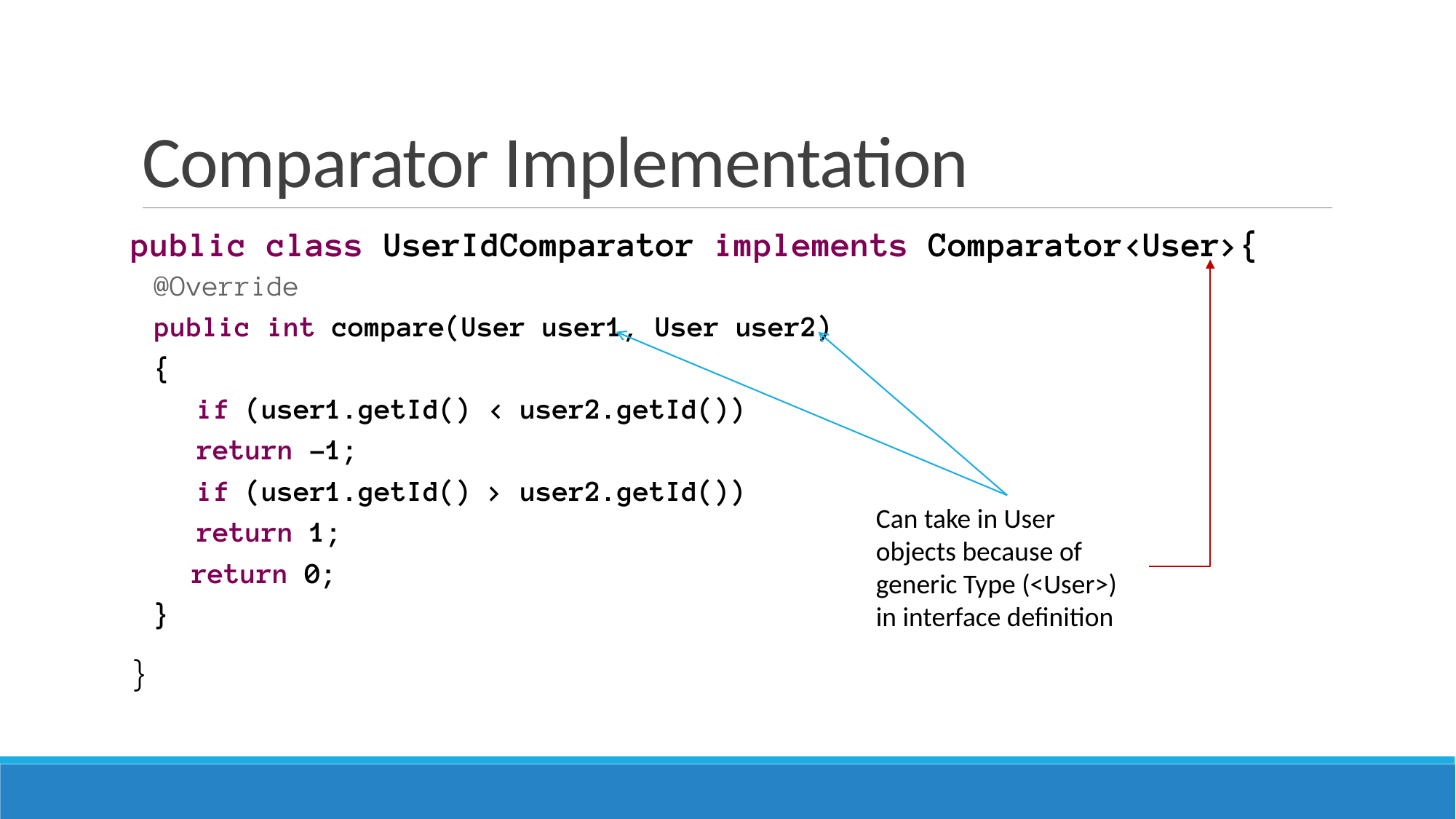

# Comparator Implementation
public class UserIdComparator implements Comparator<User>{
@Override
public int compare(User user1, User user2)
{
	if (user1.getId() < user2.getId())
		return -1;
	if (user1.getId() > user2.getId())
		return 1;
	 return 0;
}
}

Can take in User objects because of generic Type (<User>) in interface definition